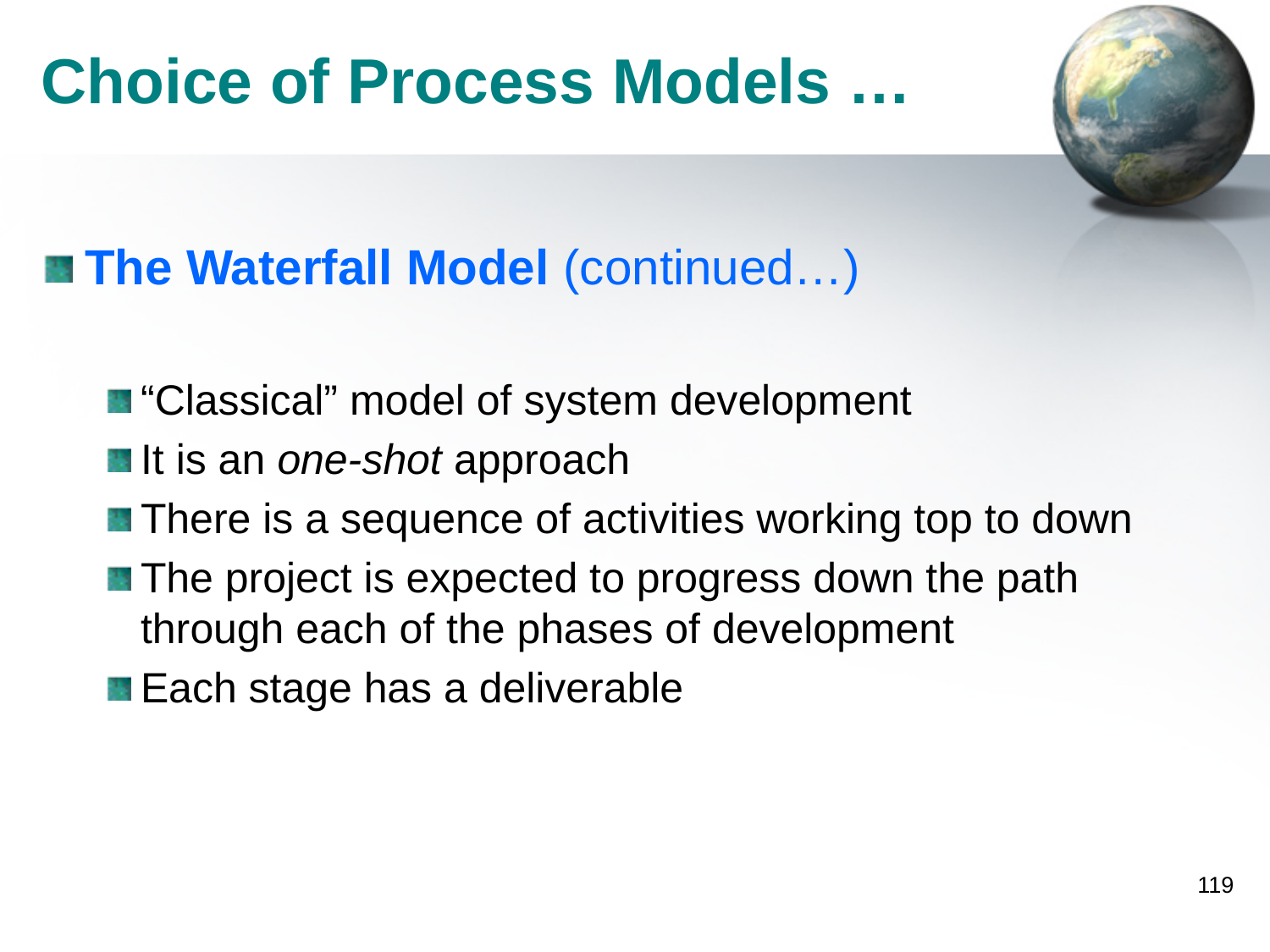

# Choice of Process Models …
The Waterfall Model (continued…)

“Classical” model of system development
It is an one-shot approach
There is a sequence of activities working top to down
The project is expected to progress down the path through each of the phases of development
Each stage has a deliverable
119